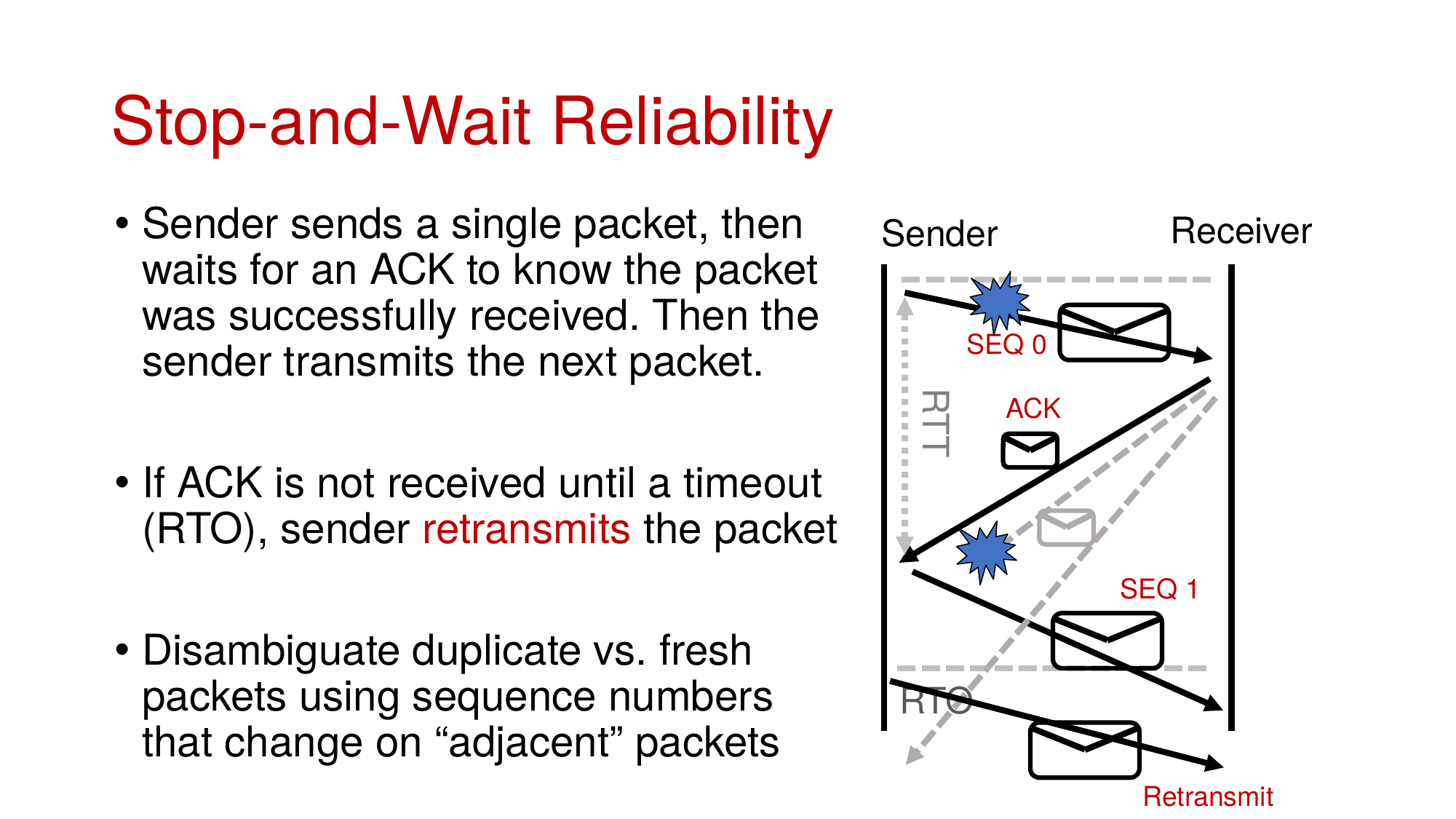

# Stop-and-Wait Reliability
Sender sends a single packet, then waits for an ACK to know the packet was successfully received. Then the sender transmits the next packet.

If ACK is not received until a timeout (RTO), sender retransmits the packet

Disambiguate duplicate vs. fresh packets using sequence numbers that change on “adjacent” packets
Receiver
Sender

SEQ 0
ACK
RTT

SEQ 1

RTO

Retransmit